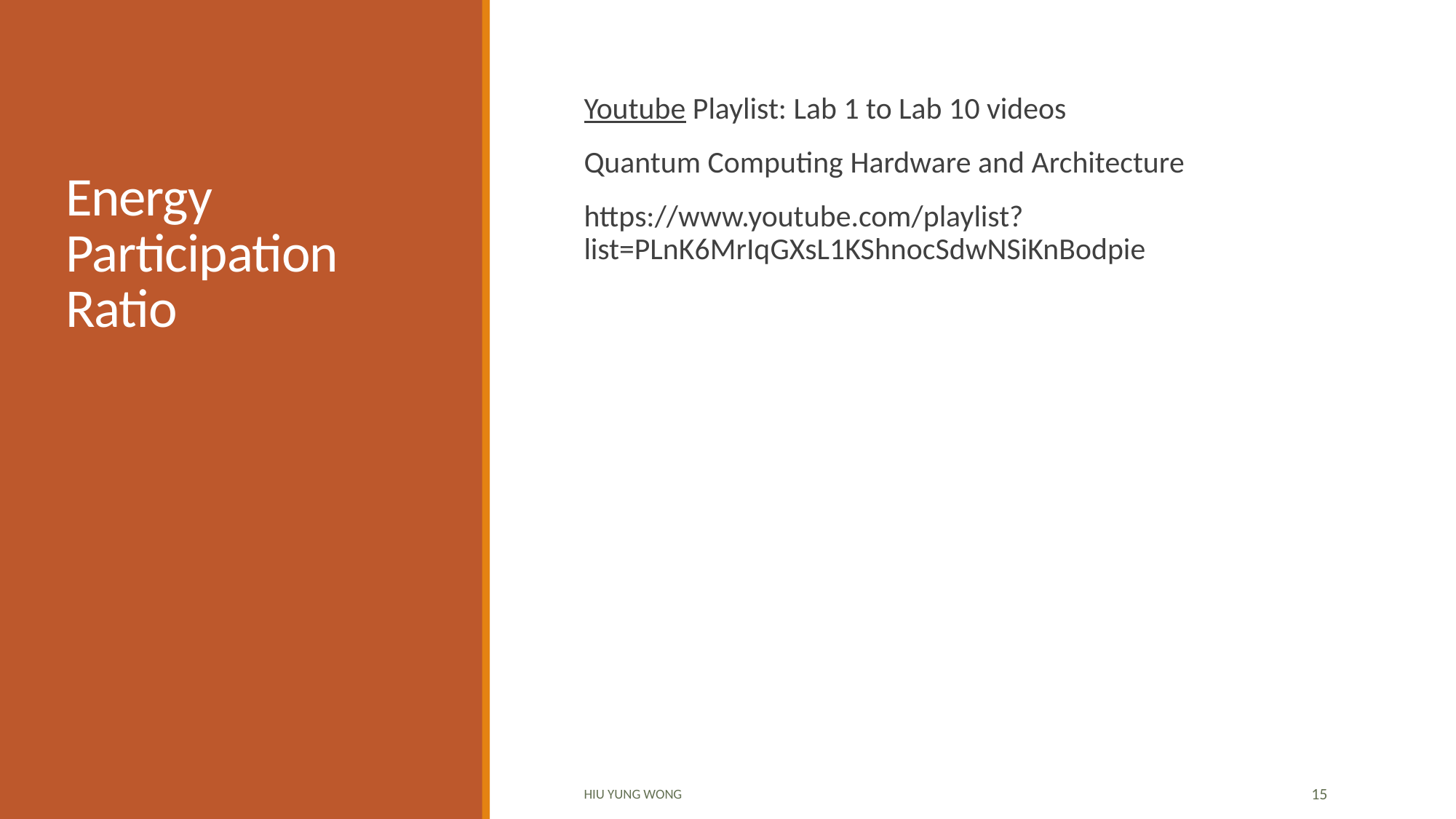

# Energy Participation Ratio
Youtube Playlist: Lab 1 to Lab 10 videos
Quantum Computing Hardware and Architecture
https://www.youtube.com/playlist?list=PLnK6MrIqGXsL1KShnocSdwNSiKnBodpie

Hiu Yung Wong
15